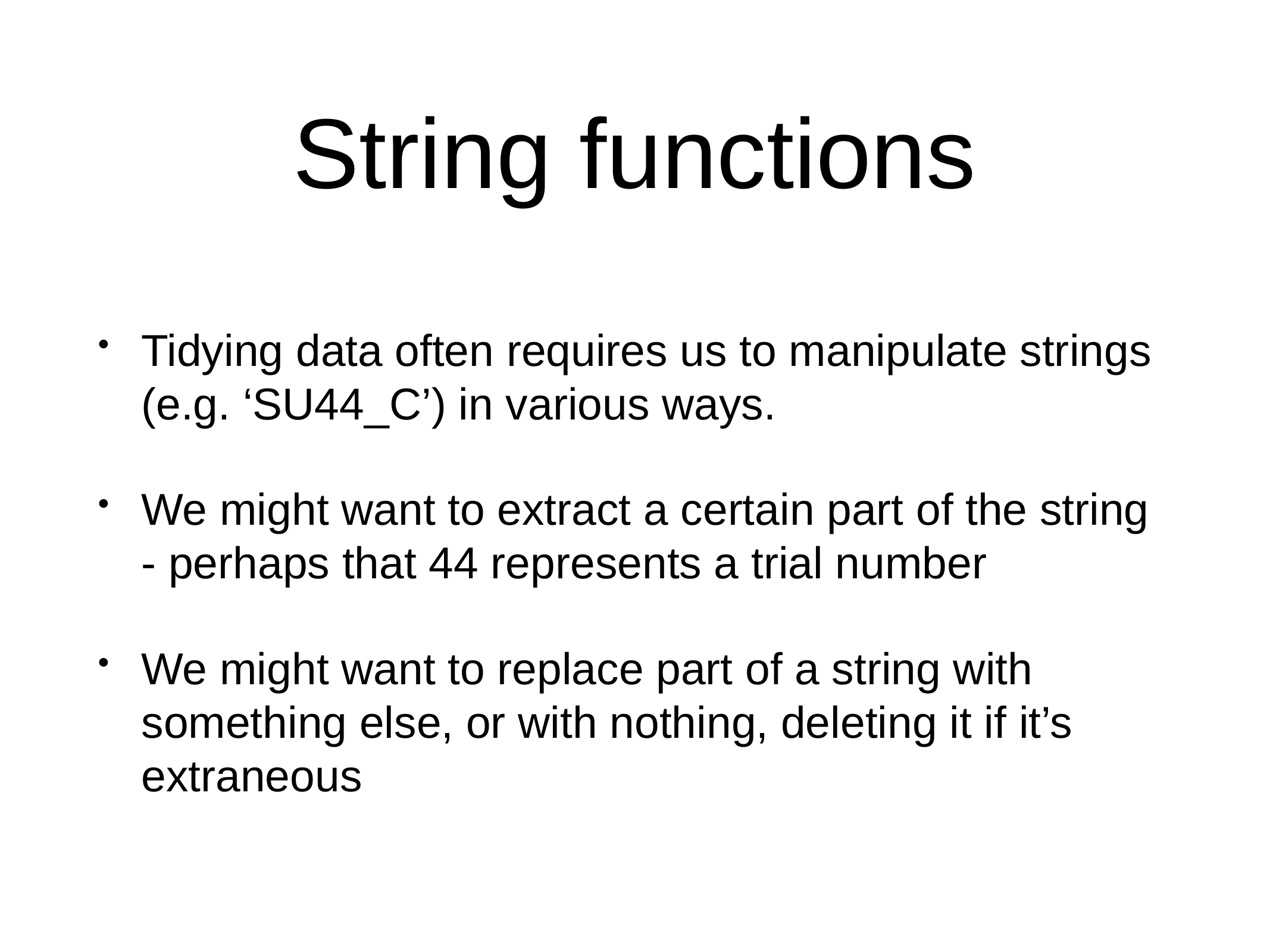

# String functions
Tidying data often requires us to manipulate strings (e.g. ‘SU44_C’) in various ways.
We might want to extract a certain part of the string - perhaps that 44 represents a trial number
We might want to replace part of a string with something else, or with nothing, deleting it if it’s extraneous